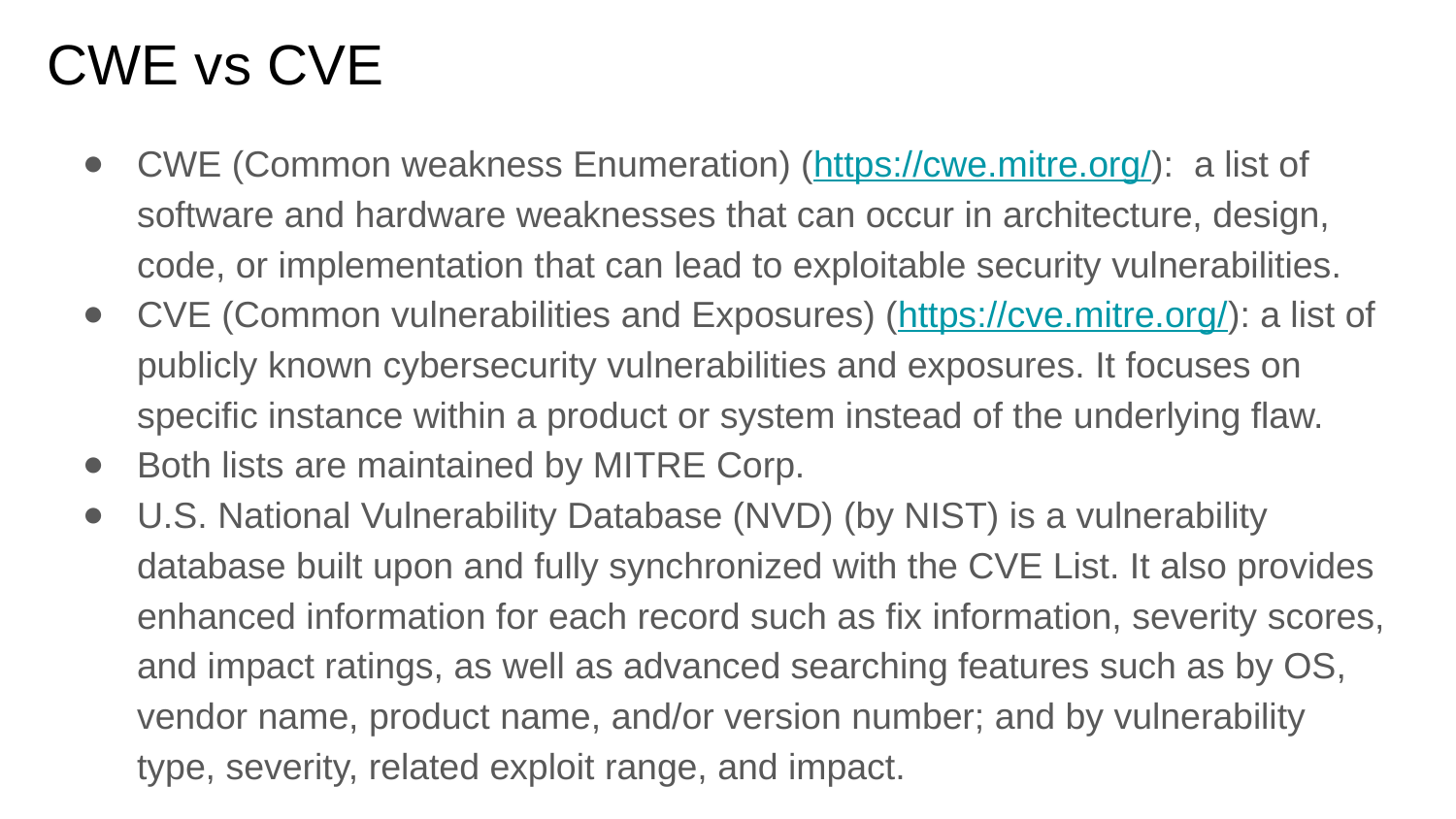

# CWE vs CVE
CWE (Common weakness Enumeration) (https://cwe.mitre.org/):  a list of software and hardware weaknesses that can occur in architecture, design, code, or implementation that can lead to exploitable security vulnerabilities.
CVE (Common vulnerabilities and Exposures) (https://cve.mitre.org/): a list of publicly known cybersecurity vulnerabilities and exposures. It focuses on    specific instance within a product or system instead of the underlying flaw.
Both lists are maintained by MITRE Corp.
U.S. National Vulnerability Database (NVD) (by NIST) is a vulnerability database built upon and fully synchronized with the CVE List. It also provides  enhanced information for each record such as fix information, severity scores, and impact ratings, as well as advanced searching features such as by OS, vendor name, product name, and/or version number; and by vulnerability type, severity, related exploit range, and impact.